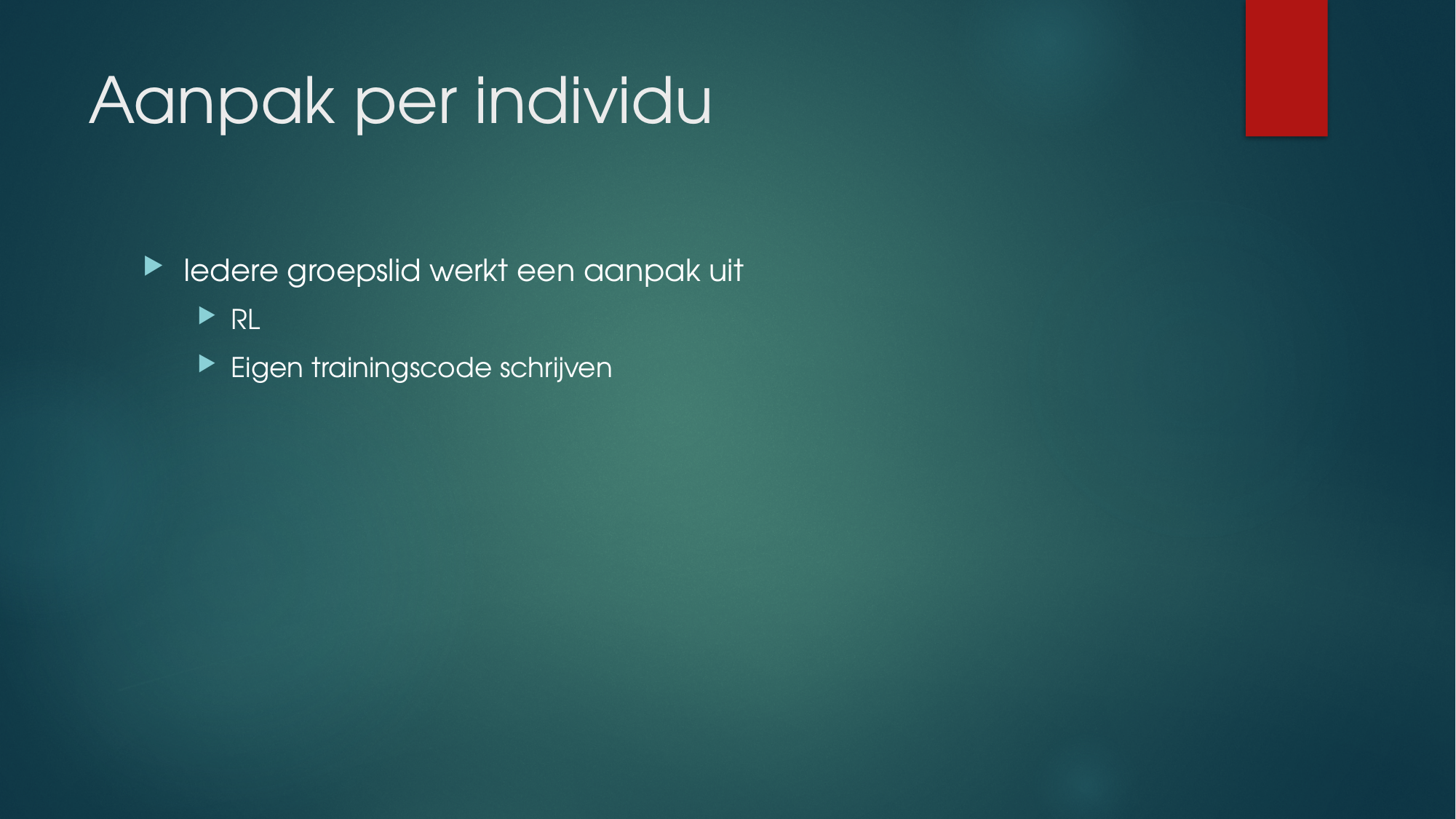

# Aanpak per individu
Iedere groepslid werkt een aanpak uit
RL
Eigen trainingscode schrijven